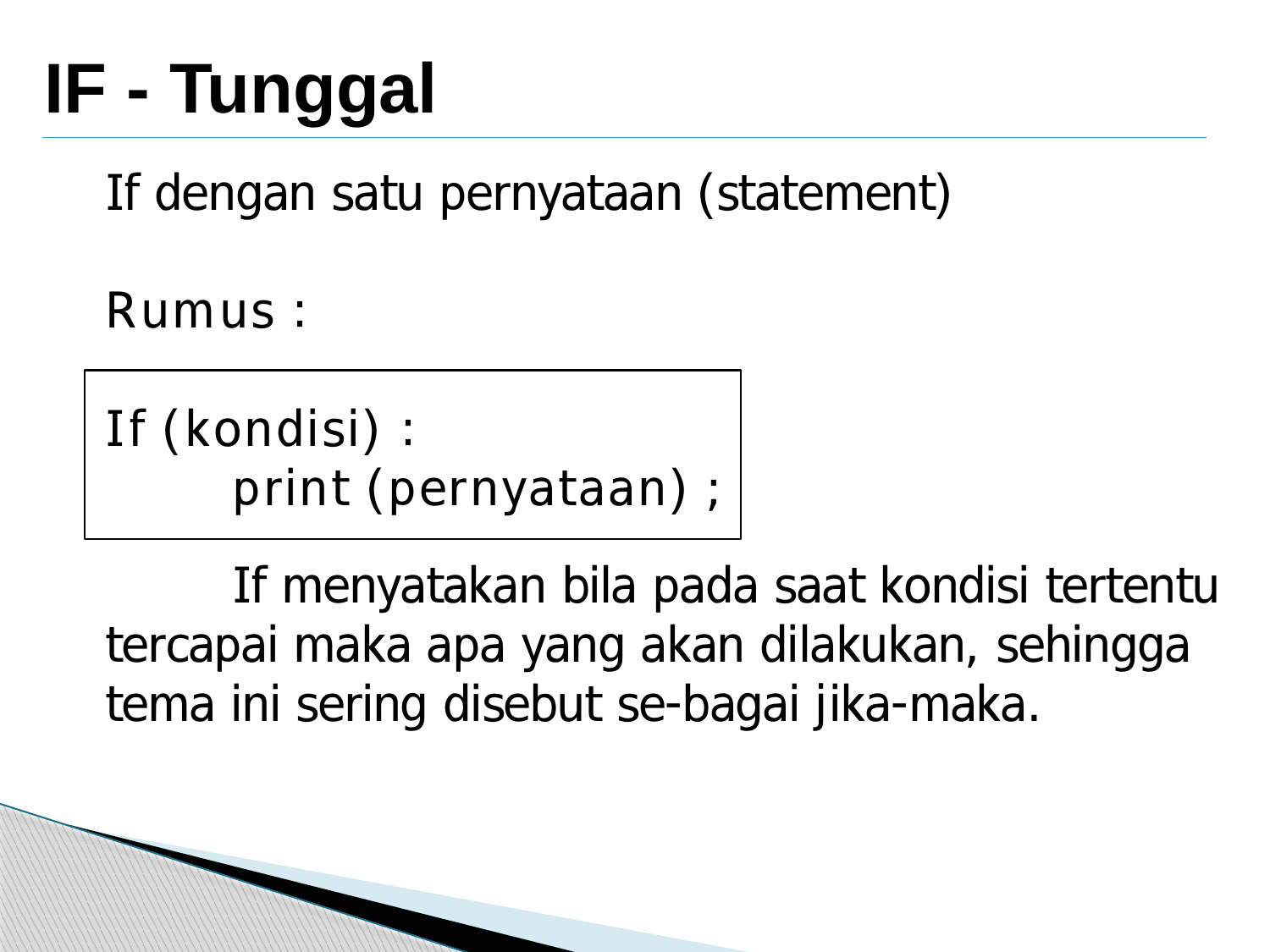

IF - Tunggal
If dengan satu pernyataan (statement)

Rumus :

If (kondisi) :
	print (pernyataan) ;

If menyatakan bila pada saat kondisi tertentu tercapai maka apa yang akan dilakukan, sehingga tema ini sering disebut se-bagai jika-maka.